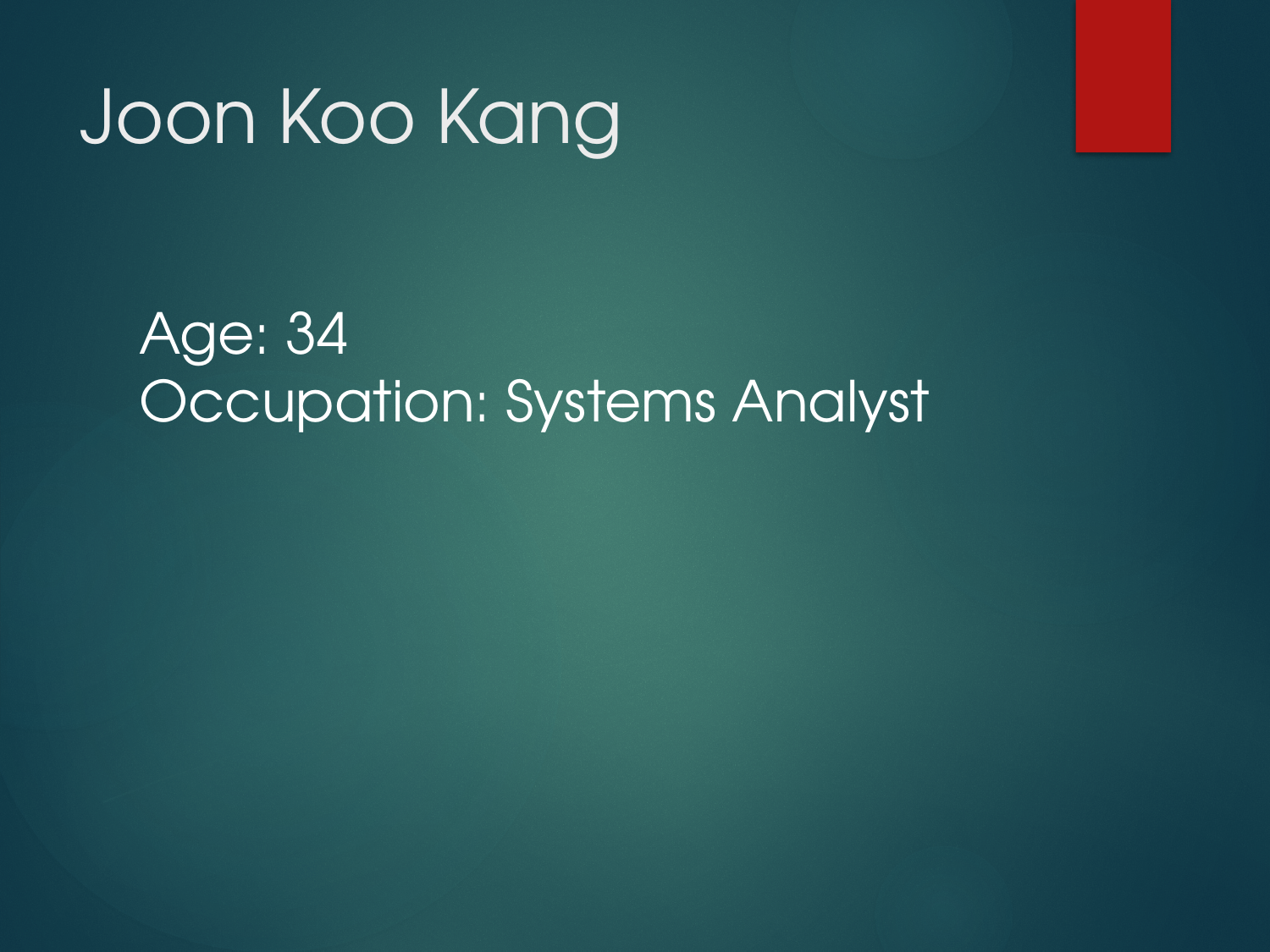

# Joon Koo Kang

Age: 34
Occupation: Systems Analyst